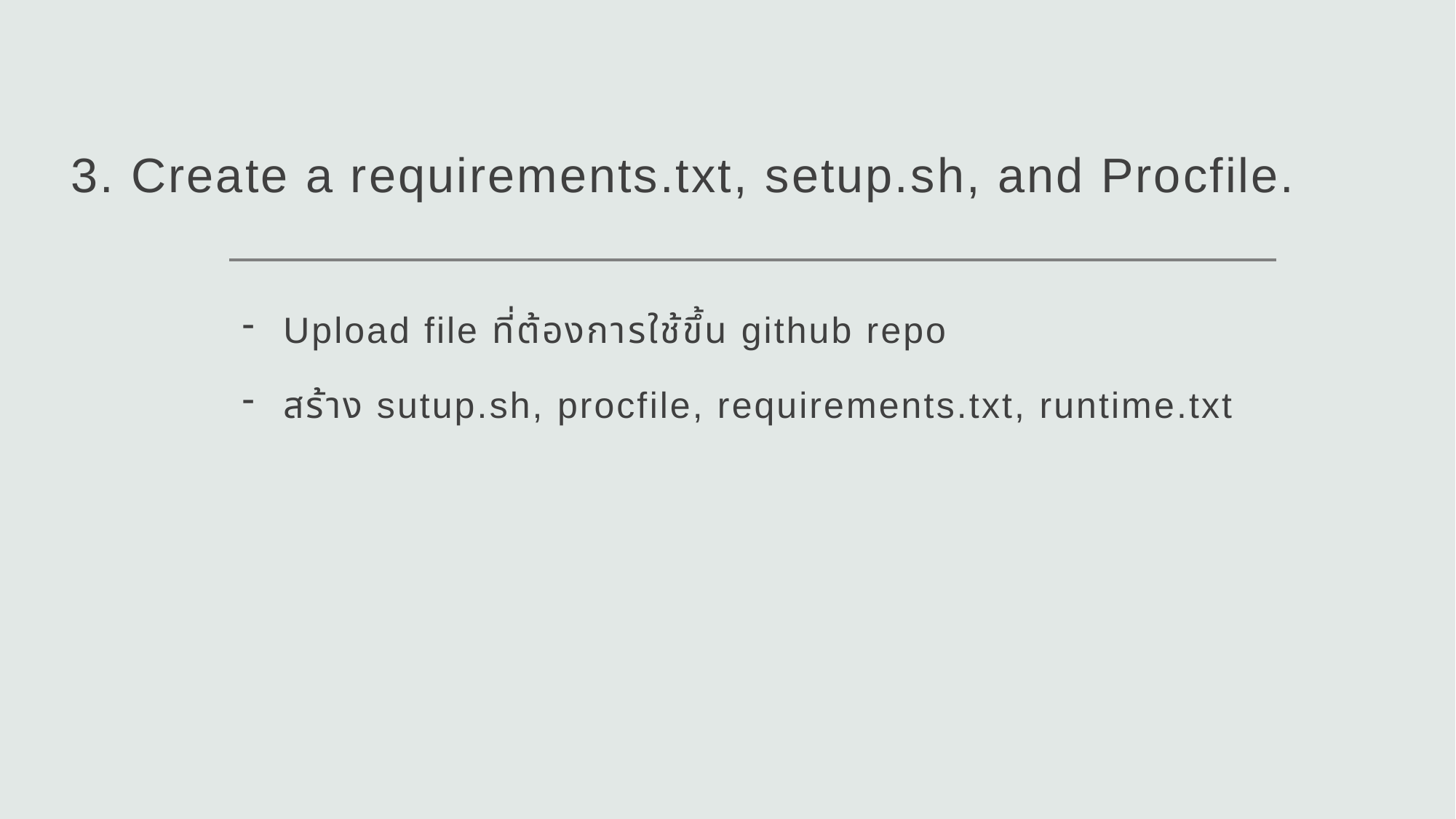

# 3. Create a requirements.txt, setup.sh, and Procfile.
Upload file ที่ต้องการใช้ขึ้น github repo
สร้าง sutup.sh, procfile, requirements.txt, runtime.txt